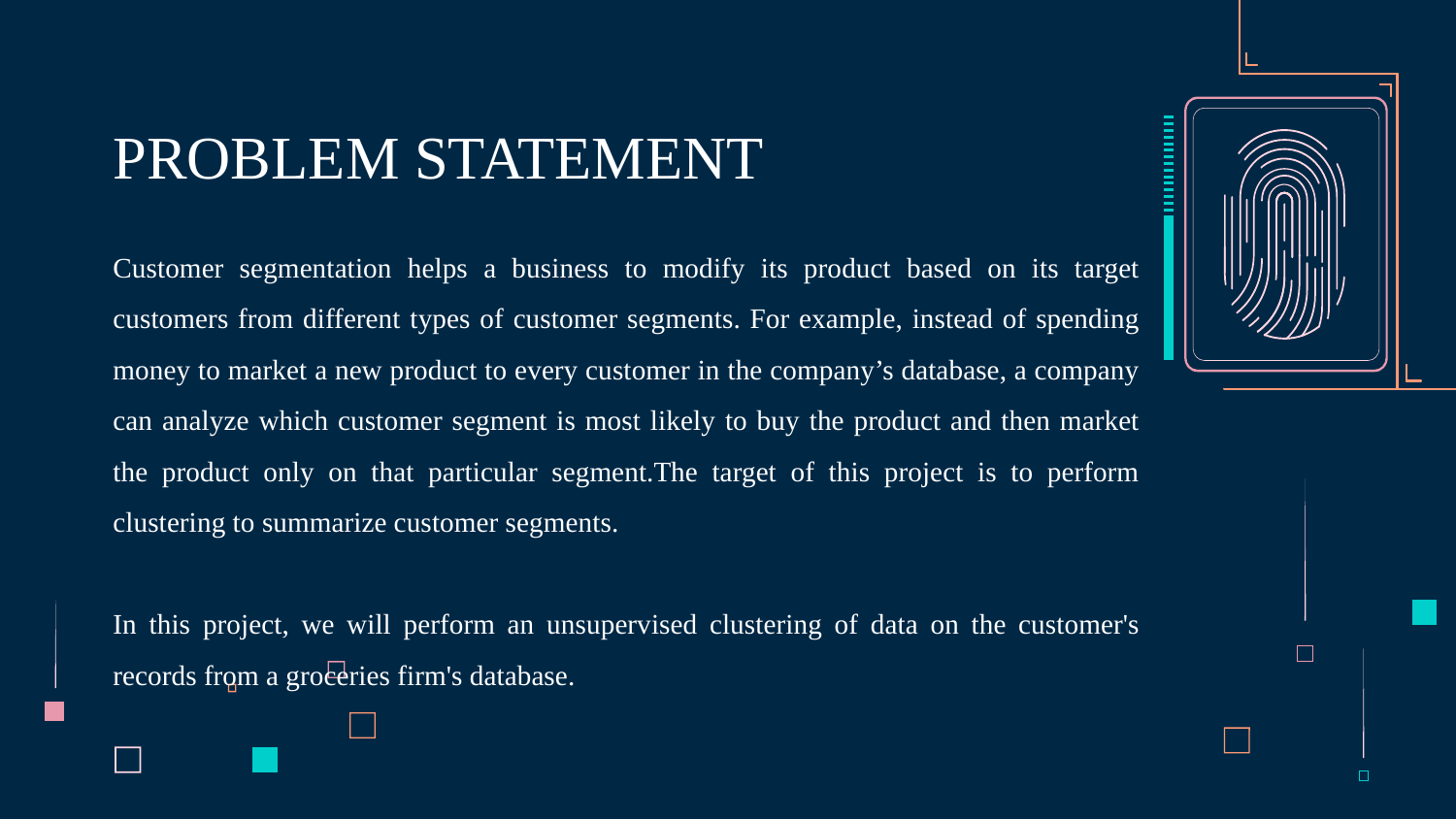

# PROBLEM STATEMENT

Customer segmentation helps a business to modify its product based on its target customers from different types of customer segments. For example, instead of spending money to market a new product to every customer in the company’s database, a company can analyze which customer segment is most likely to buy the product and then market the product only on that particular segment.The target of this project is to perform clustering to summarize customer segments.

In this project, we will perform an unsupervised clustering of data on the customer's records from a groceries firm's database.